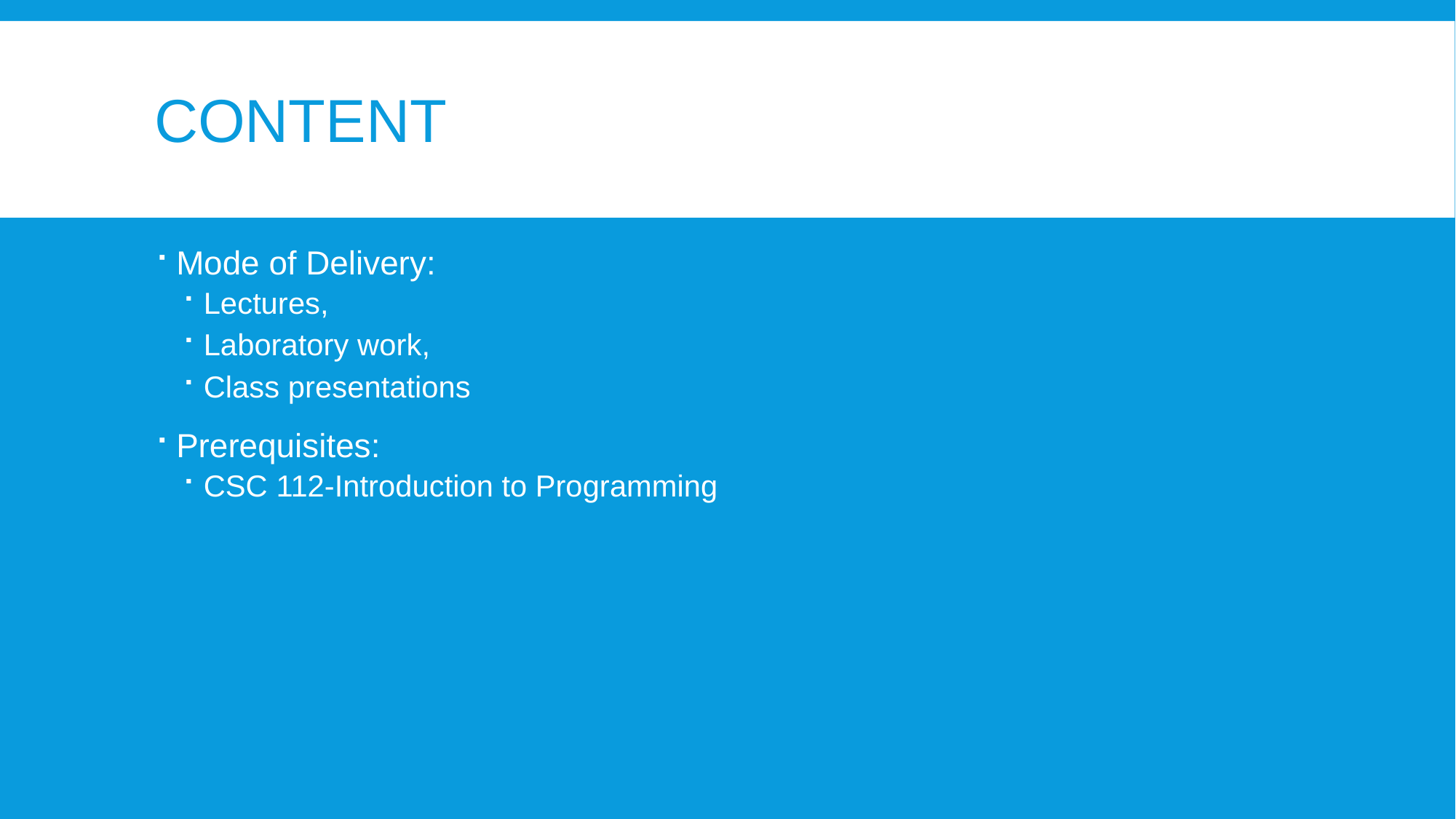

# Content
Mode of Delivery:
Lectures,
Laboratory work,
Class presentations
Prerequisites:
CSC 112-Introduction to Programming